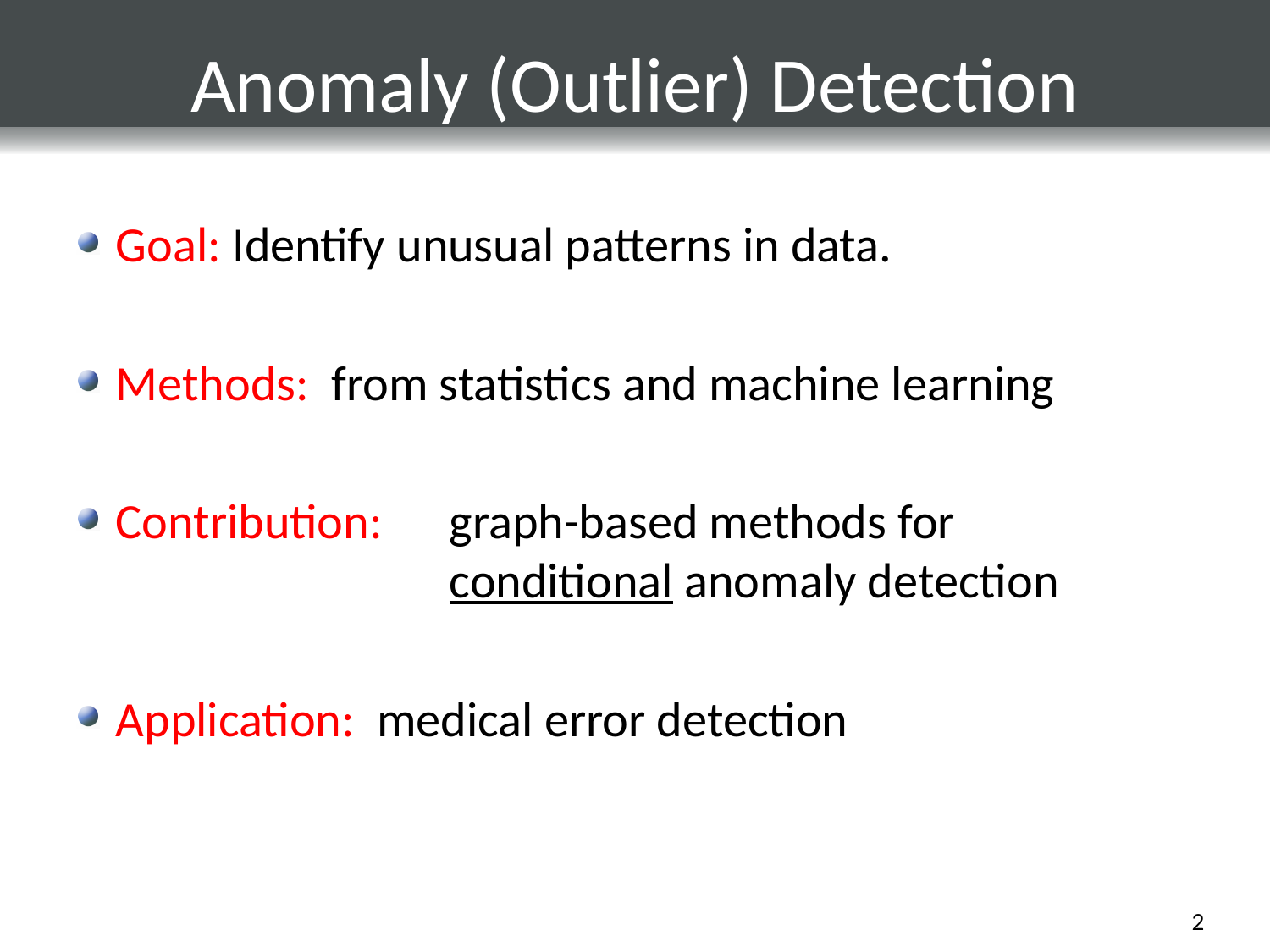

# Anomaly (Outlier) Detection

Goal: Identify unusual patterns in data.

Methods:  from statistics and machine learning

Contribution:  	graph-based methods for
	conditional anomaly detection

Application:  medical error detection

2